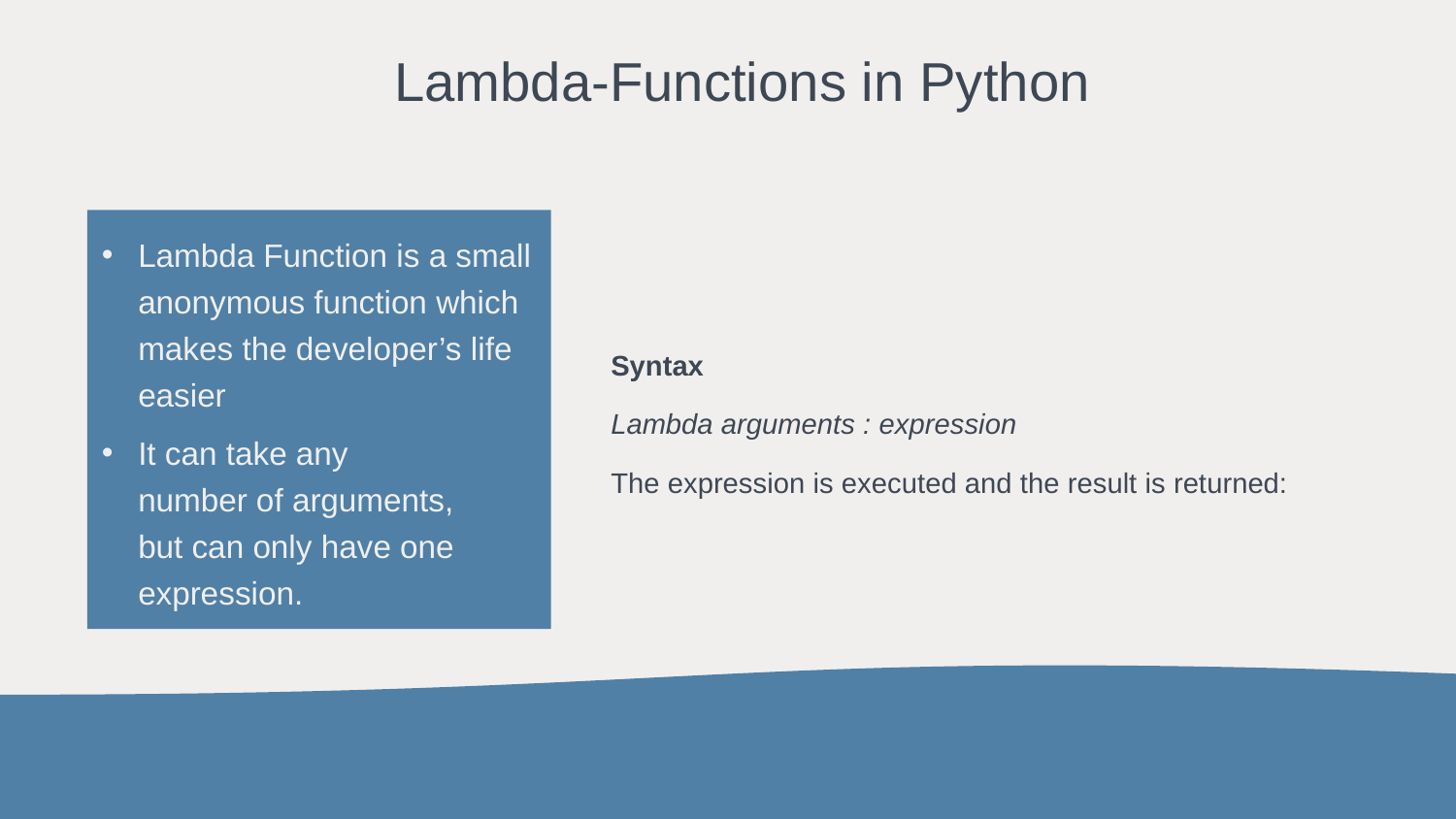

# Lambda-Functions in Python
Lambda Function is a small anonymous function which makes the developer’s life easier
It can take any number of arguments, but can only have one expression.
Syntax
Lambda arguments : expression
The expression is executed and the result is returned: